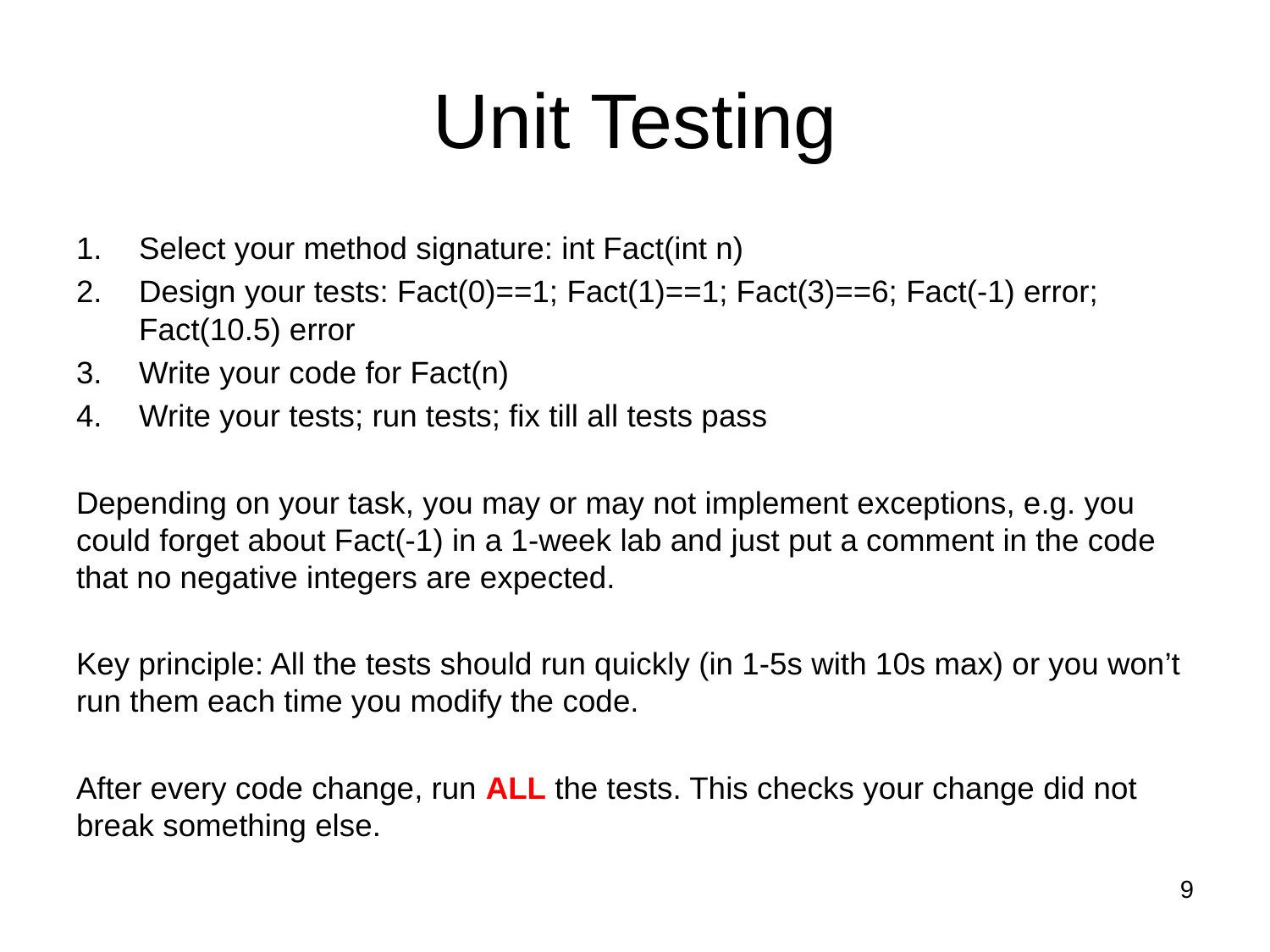

# Unit Testing
Select your method signature: int Fact(int n)
Design your tests: Fact(0)==1; Fact(1)==1; Fact(3)==6; Fact(-1) error; Fact(10.5) error
Write your code for Fact(n)
Write your tests; run tests; fix till all tests pass

Depending on your task, you may or may not implement exceptions, e.g. you could forget about Fact(-1) in a 1-week lab and just put a comment in the code that no negative integers are expected.

Key principle: All the tests should run quickly (in 1-5s with 10s max) or you won’t run them each time you modify the code.

After every code change, run ALL the tests. This checks your change did not break something else.
9